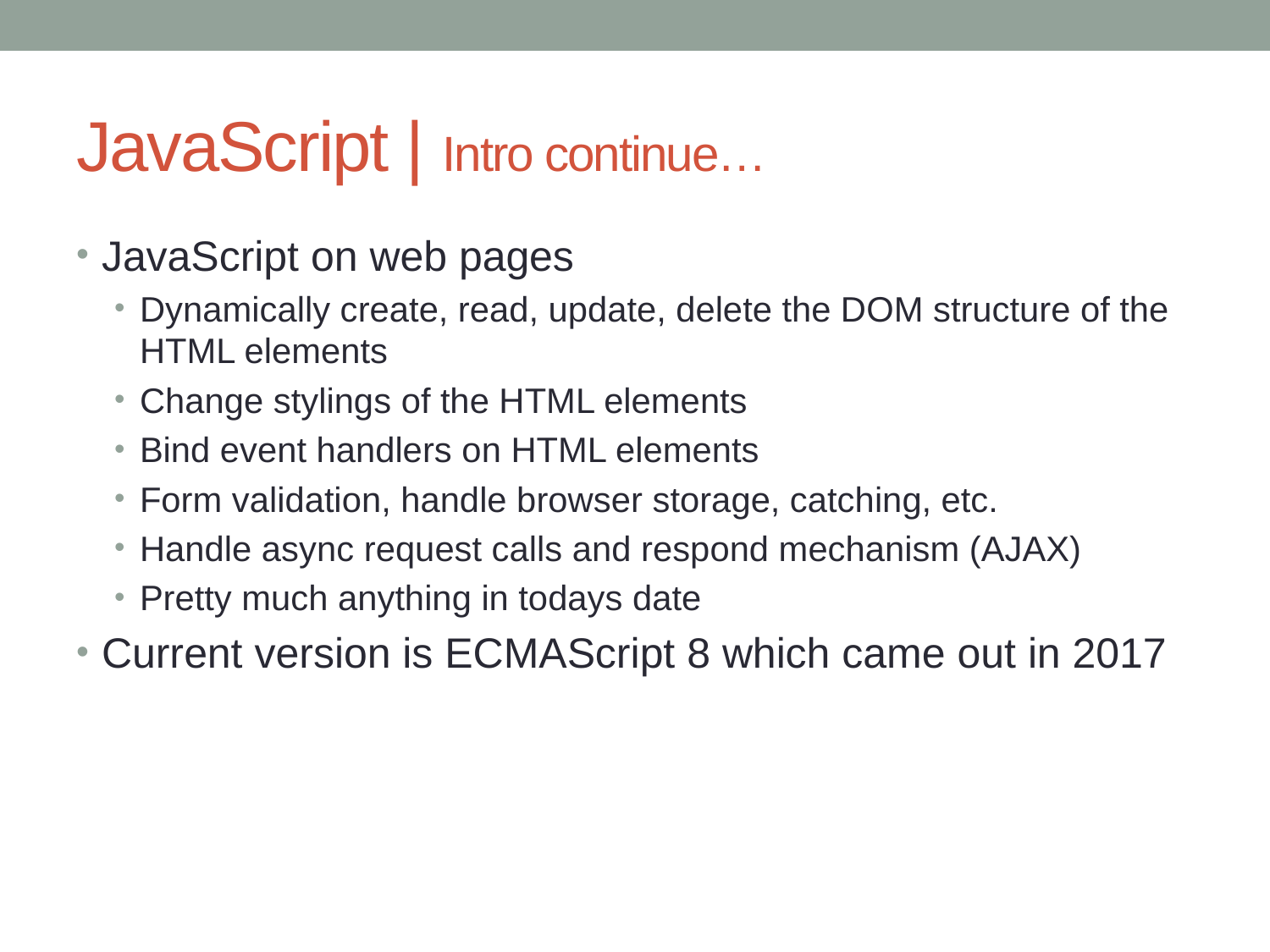

# JavaScript | Intro continue…
JavaScript on web pages
Dynamically create, read, update, delete the DOM structure of the HTML elements
Change stylings of the HTML elements
Bind event handlers on HTML elements
Form validation, handle browser storage, catching, etc.
Handle async request calls and respond mechanism (AJAX)
Pretty much anything in todays date
Current version is ECMAScript 8 which came out in 2017